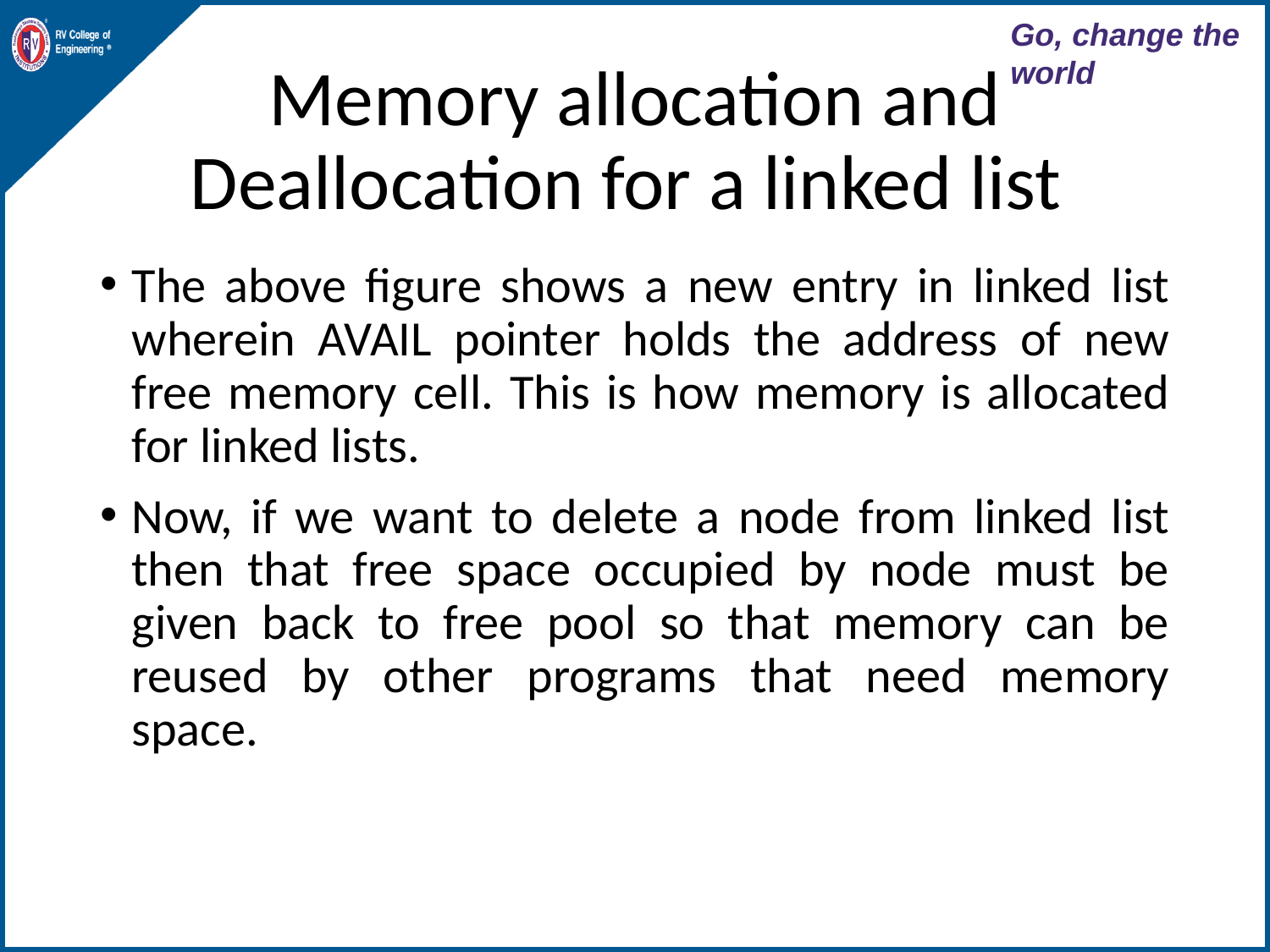

# Memory allocation and Deallocation for a linked list
The above figure shows a new entry in linked list wherein AVAIL pointer holds the address of new free memory cell. This is how memory is allocated for linked lists.
Now, if we want to delete a node from linked list then that free space occupied by node must be given back to free pool so that memory can be reused by other programs that need memory space.